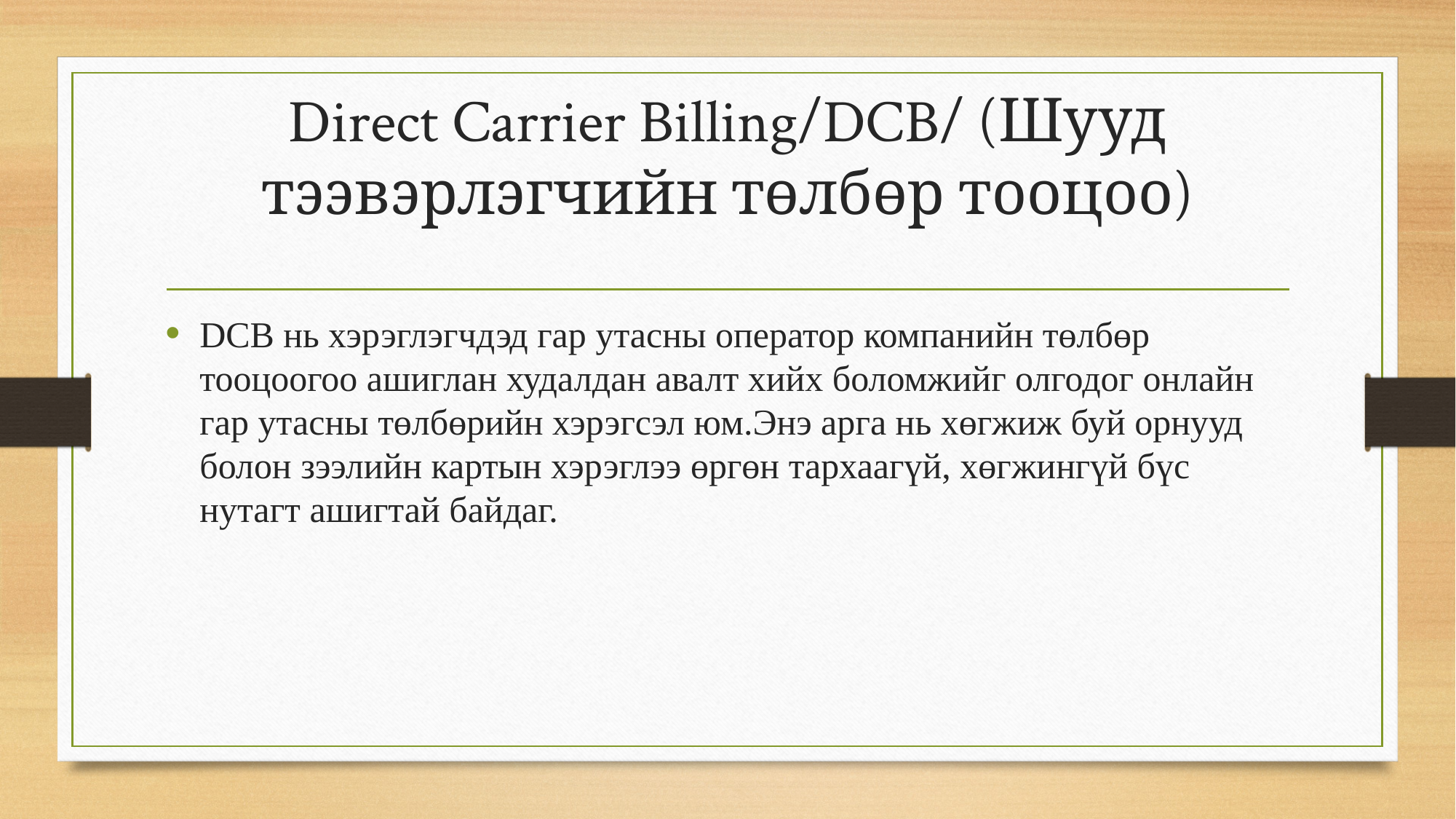

# Direct Carrier Billing/DCB/ (Шууд тээвэрлэгчийн төлбөр тооцоо)
DCB нь хэрэглэгчдэд гар утасны оператор компанийн төлбөр тооцоогоо ашиглан худалдан авалт хийх боломжийг олгодог онлайн гар утасны төлбөрийн хэрэгсэл юм.Энэ арга нь хөгжиж буй орнууд болон зээлийн картын хэрэглээ өргөн тархаагүй, хөгжингүй бүс нутагт ашигтай байдаг.